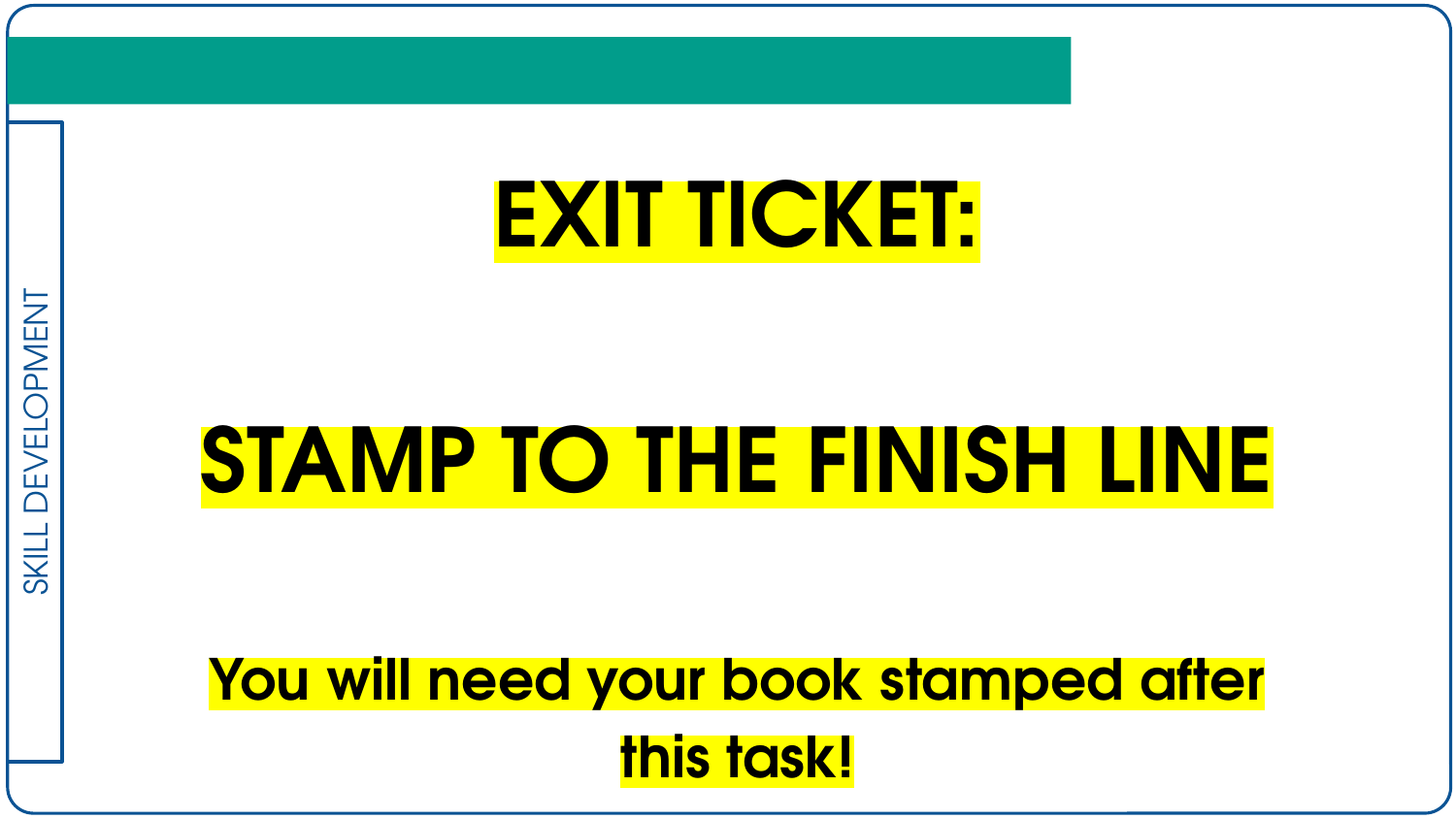

EXIT TICKET:

STAMP TO THE FINISH LINE

You will need your book stamped after this task!